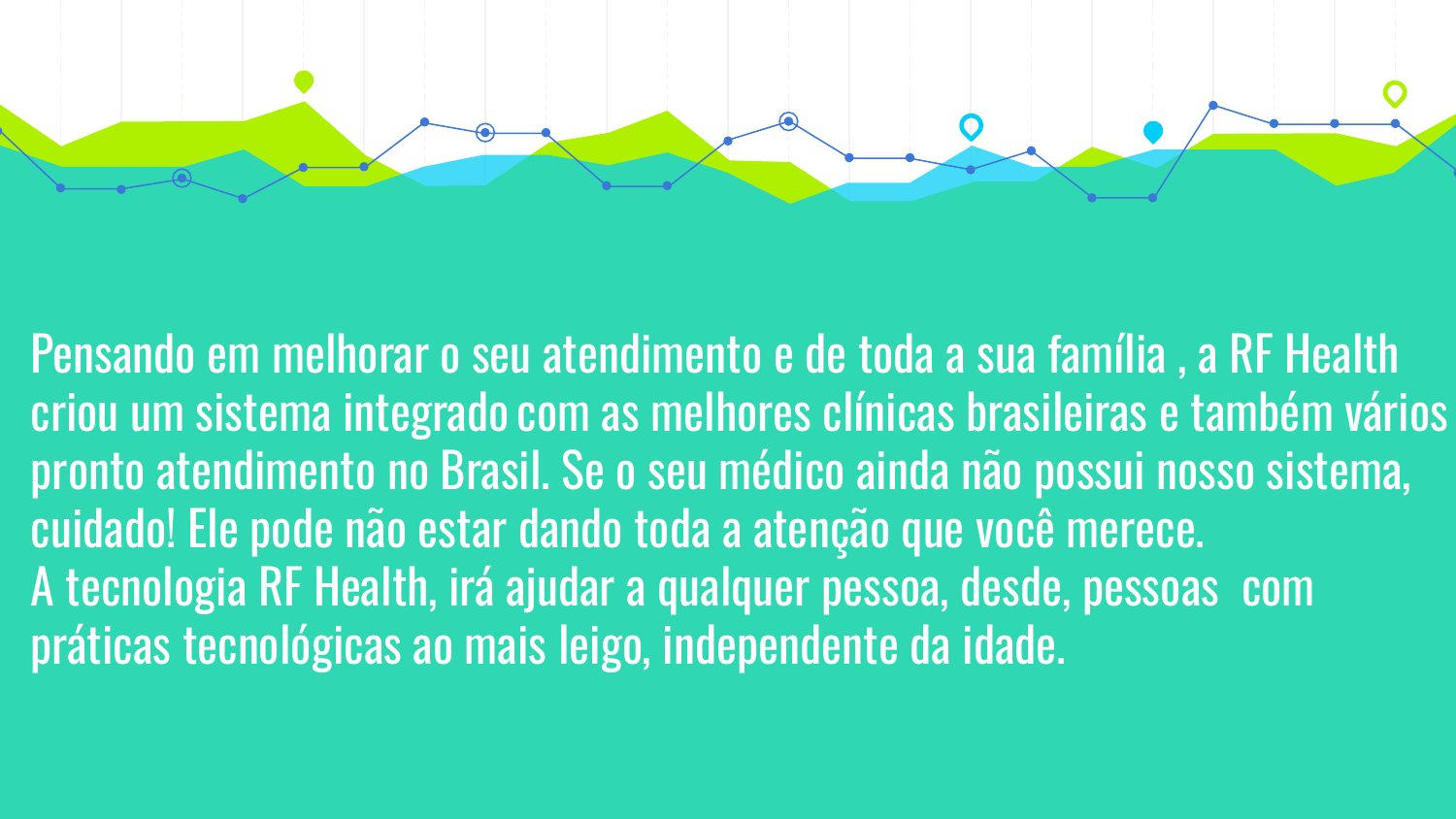

Pensando em melhorar o seu atendimento e de toda a sua família , a RF Health criou um sistema integrado com as melhores clínicas brasileiras e também vários pronto atendimento no Brasil. Se o seu médico ainda não possui nosso sistema, cuidado! Ele pode não estar dando toda a atenção que você merece.
A tecnologia RF Health, irá ajudar a qualquer pessoa, desde, pessoas  com práticas tecnológicas ao mais leigo, independente da idade.